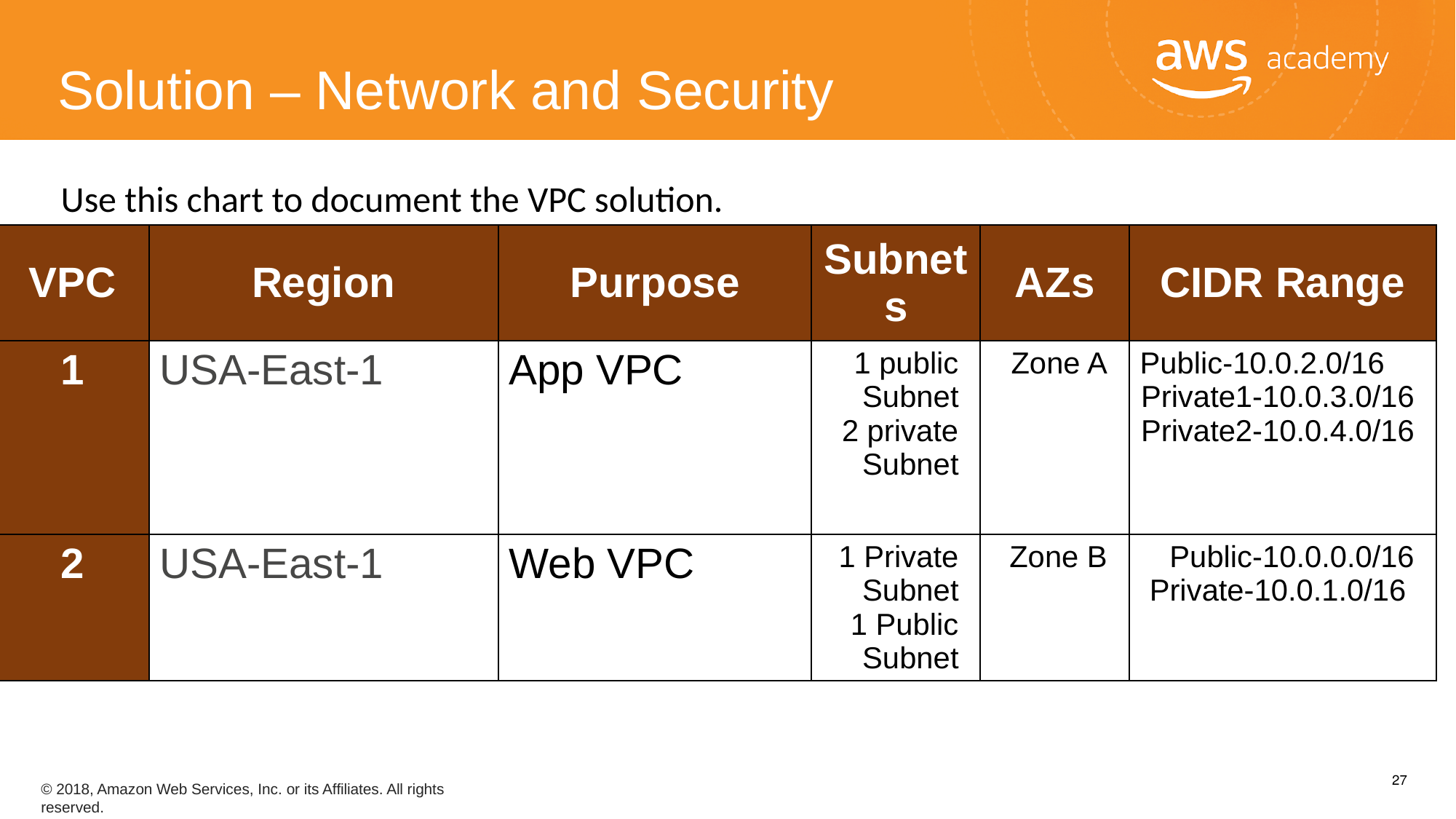

Solution – Network and Security
Use this chart to document the VPC solution.
| VPC | Region | Purpose | Subnets | AZs | CIDR Range |
| --- | --- | --- | --- | --- | --- |
| 1 | USA-East-1 | App VPC | 1 public Subnet 2 private Subnet | Zone A | Public-10.0.2.0/16 Private1-10.0.3.0/16 Private2-10.0.4.0/16 |
| 2 | USA-East-1 | Web VPC | 1 Private Subnet 1 Public Subnet | Zone B | Public-10.0.0.0/16 Private-10.0.1.0/16 |
27